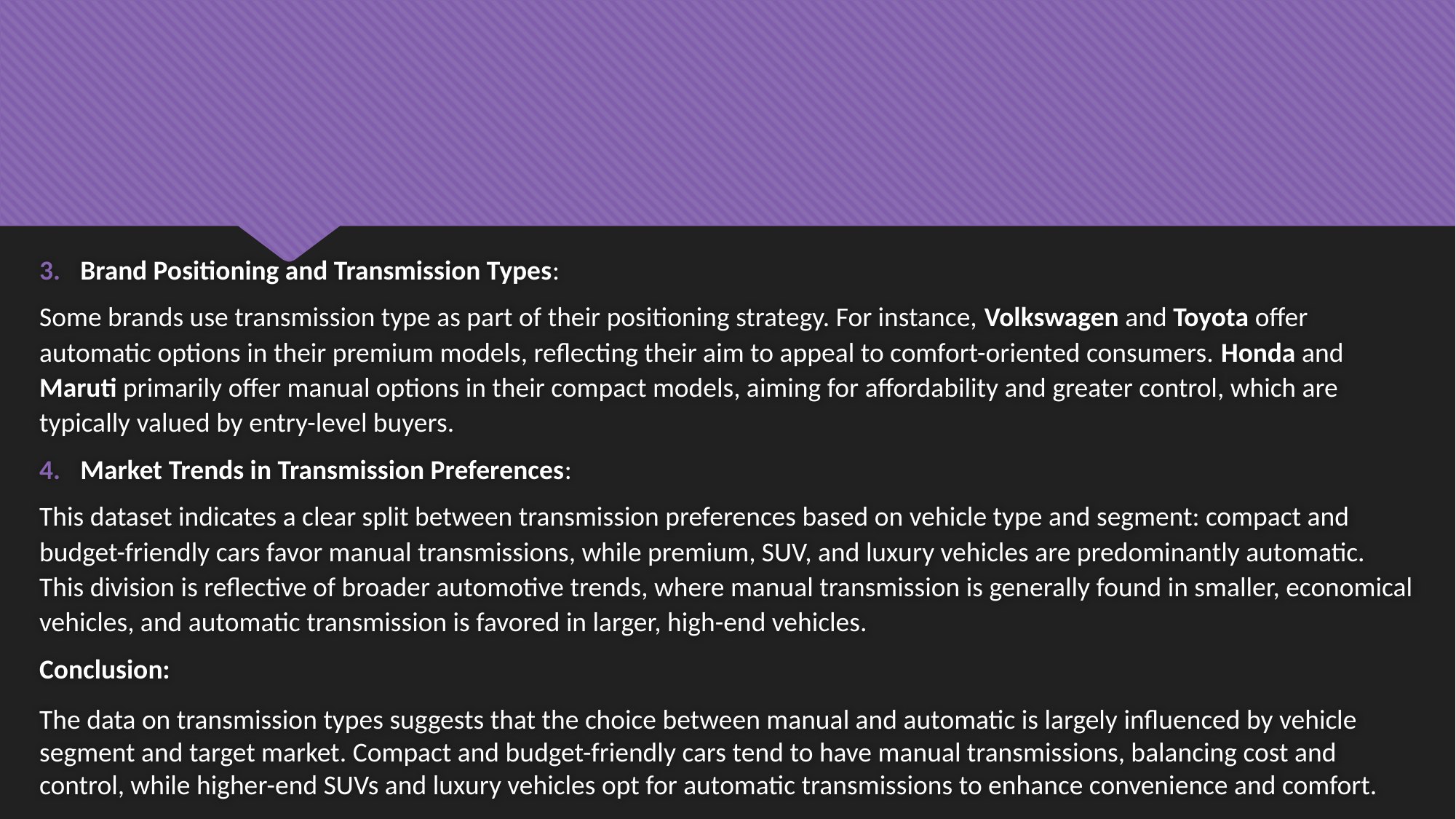

Brand Positioning and Transmission Types:
Some brands use transmission type as part of their positioning strategy. For instance, Volkswagen and Toyota offer automatic options in their premium models, reflecting their aim to appeal to comfort-oriented consumers. Honda and Maruti primarily offer manual options in their compact models, aiming for affordability and greater control, which are typically valued by entry-level buyers.
Market Trends in Transmission Preferences:
This dataset indicates a clear split between transmission preferences based on vehicle type and segment: compact and budget-friendly cars favor manual transmissions, while premium, SUV, and luxury vehicles are predominantly automatic. This division is reflective of broader automotive trends, where manual transmission is generally found in smaller, economical vehicles, and automatic transmission is favored in larger, high-end vehicles.
Conclusion:
The data on transmission types suggests that the choice between manual and automatic is largely influenced by vehicle segment and target market. Compact and budget-friendly cars tend to have manual transmissions, balancing cost and control, while higher-end SUVs and luxury vehicles opt for automatic transmissions to enhance convenience and comfort.